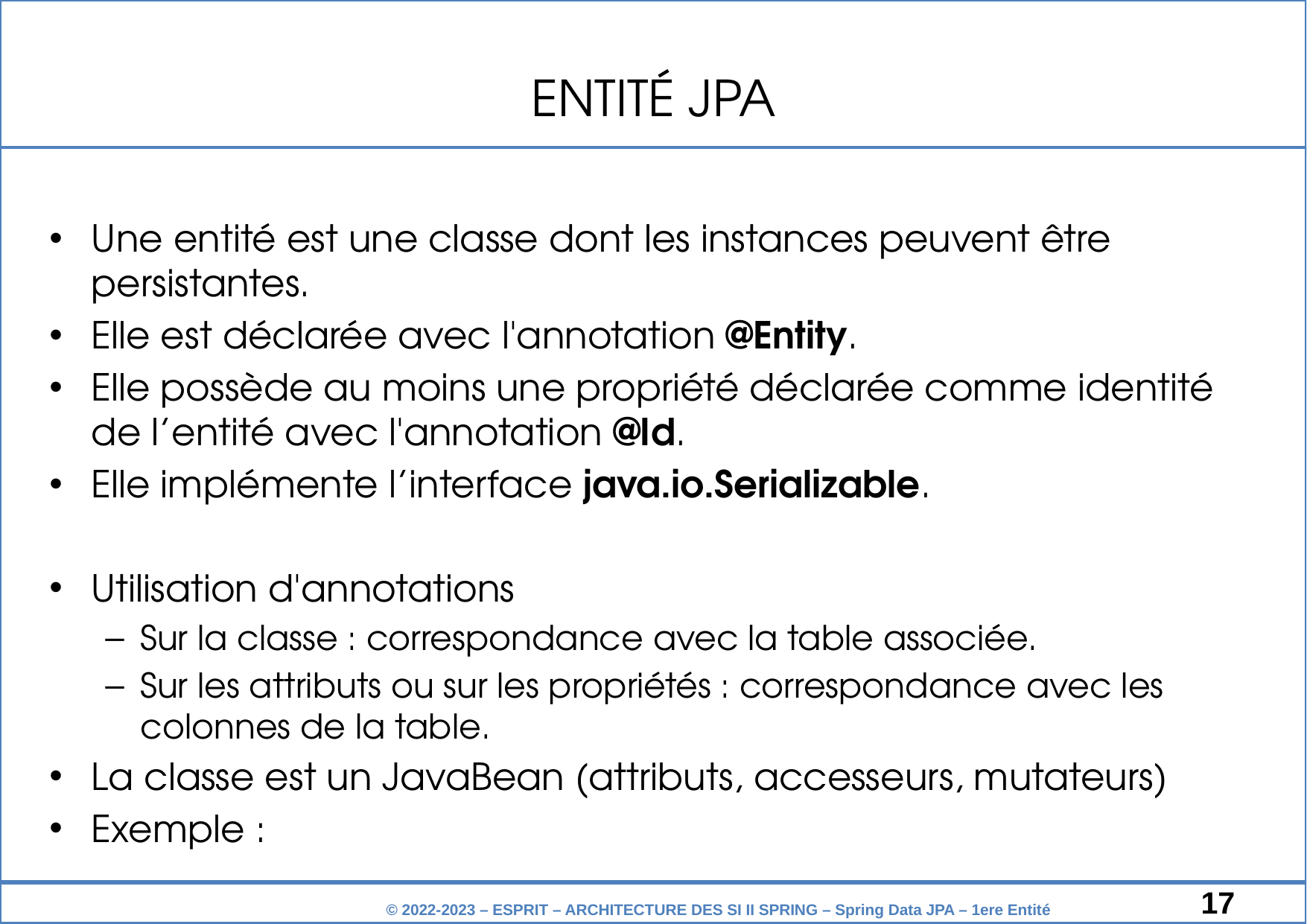

ENTITÉ JPA

Une entité est une classe dont les instances peuvent être persistantes.
Elle est déclarée avec l'annotation @Entity.
Elle possède au moins une propriété déclarée comme identité de l’entité avec l'annotation @Id.
Elle implémente l’interface java.io.Serializable.

Utilisation d'annotations
Sur la classe : correspondance avec la table associée.
Sur les attributs ou sur les propriétés : correspondance avec les colonnes de la table.
La classe est un JavaBean (attributs, accesseurs, mutateurs)
Exemple :
17